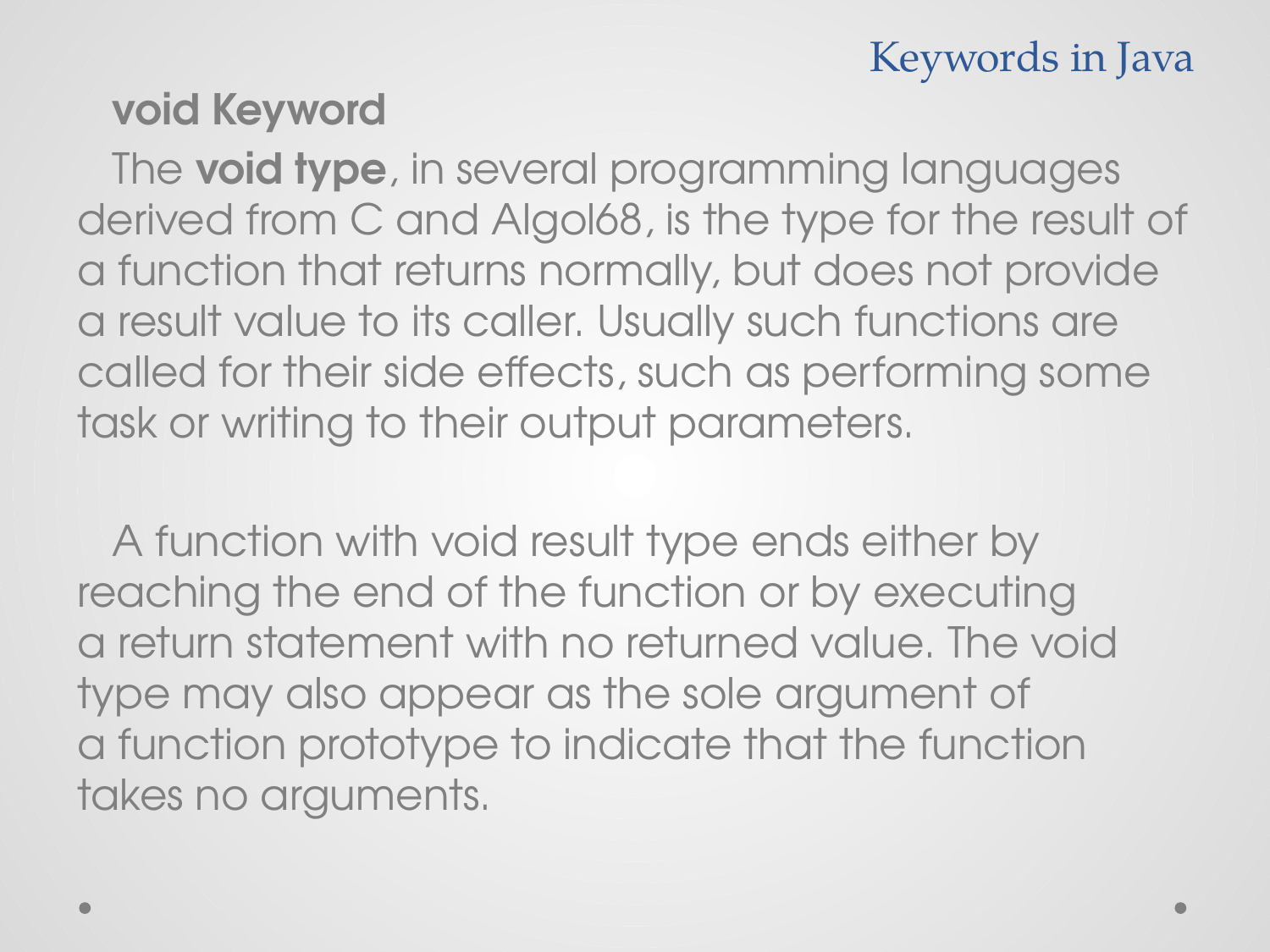

# Keywords in Java
   void Keyword
   The void type, in several programming languages derived from C and Algol68, is the type for the result of a function that returns normally, but does not provide a result value to its caller. Usually such functions are called for their side effects, such as performing some task or writing to their output parameters.

   A function with void result type ends either by reaching the end of the function or by executing a return statement with no returned value. The void type may also appear as the sole argument of a function prototype to indicate that the function takes no arguments.